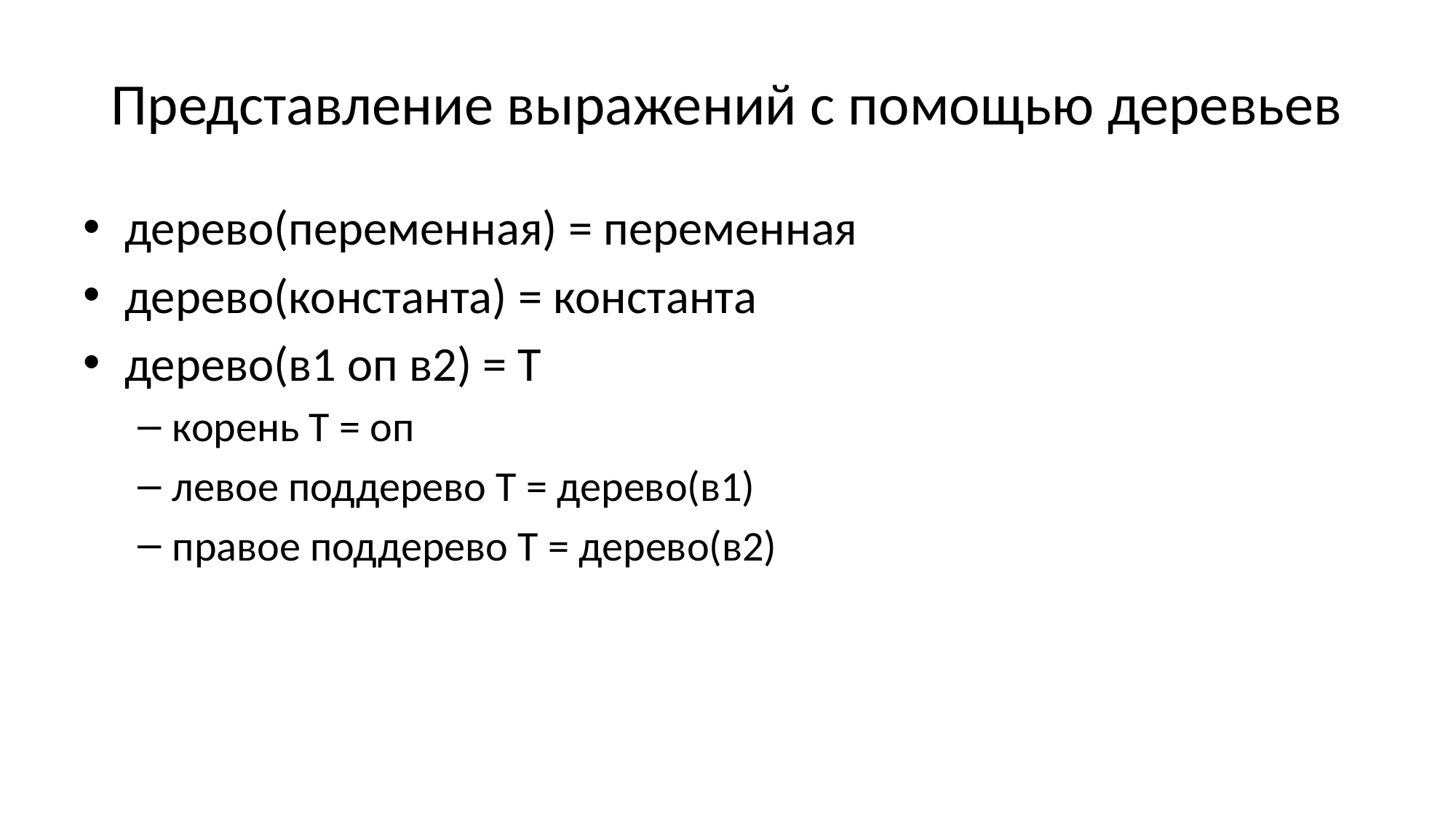

# Представление выражений с помощью деревьев
дерево(переменная) = переменная
дерево(константа) = константа
дерево(в1 оп в2) = Т
корень Т = оп
левое поддерево Т = дерево(в1)
правое поддерево Т = дерево(в2)